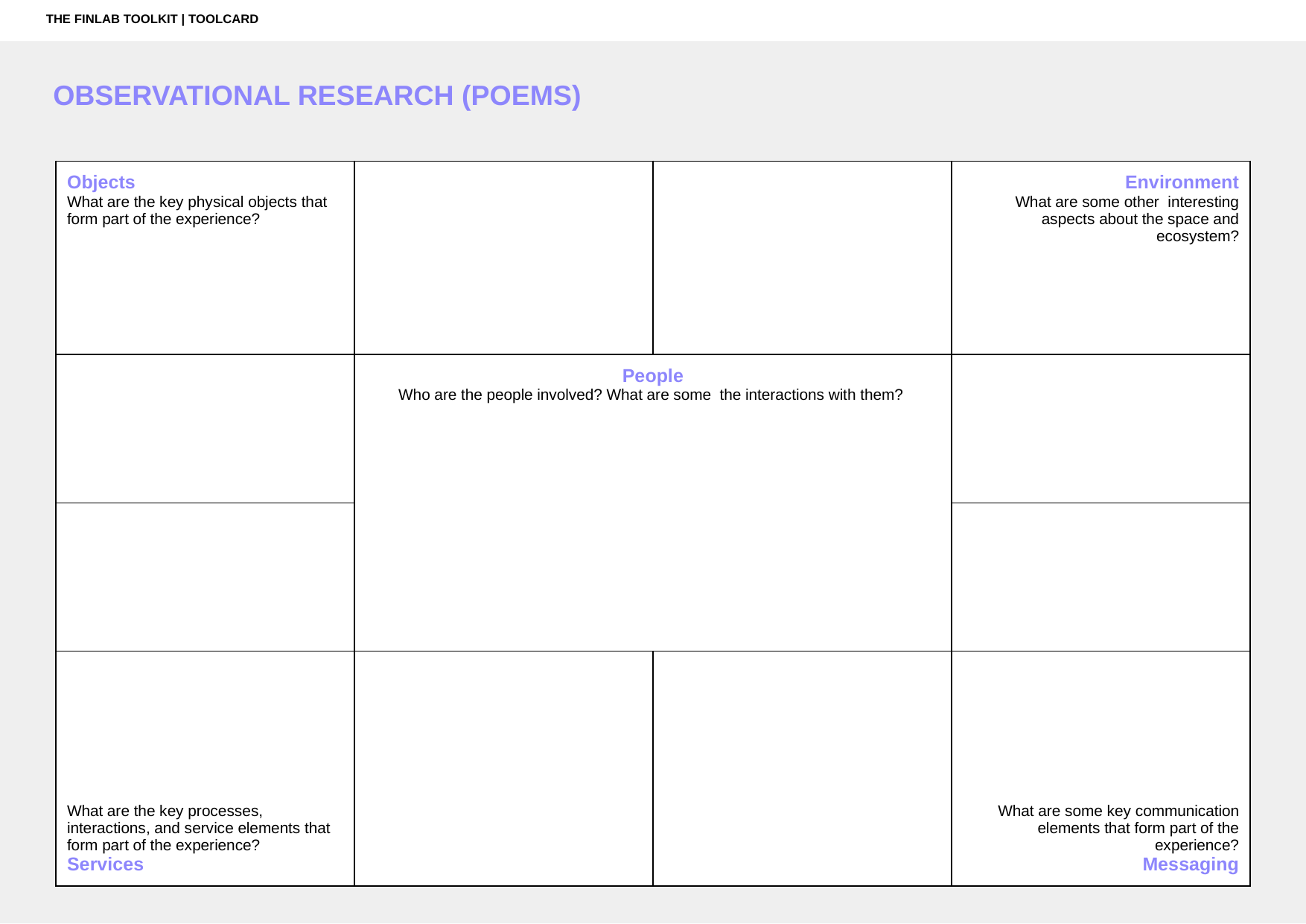

THE FINLAB TOOLKIT | TOOLCARD

OBSERVATIONAL RESEARCH (POEMS)
| Objects What are the key physical objects that form part of the experience? |  |  | Environment What are some other interesting aspects about the space and ecosystem? |
| --- | --- | --- | --- |
|  | People Who are the people involved? What are some the interactions with them? |  |  |
|  |  |  |  |
| What are the key processes, interactions, and service elements that form part of the experience? Services |  |  | What are some key communication elements that form part of the experience? Messaging |